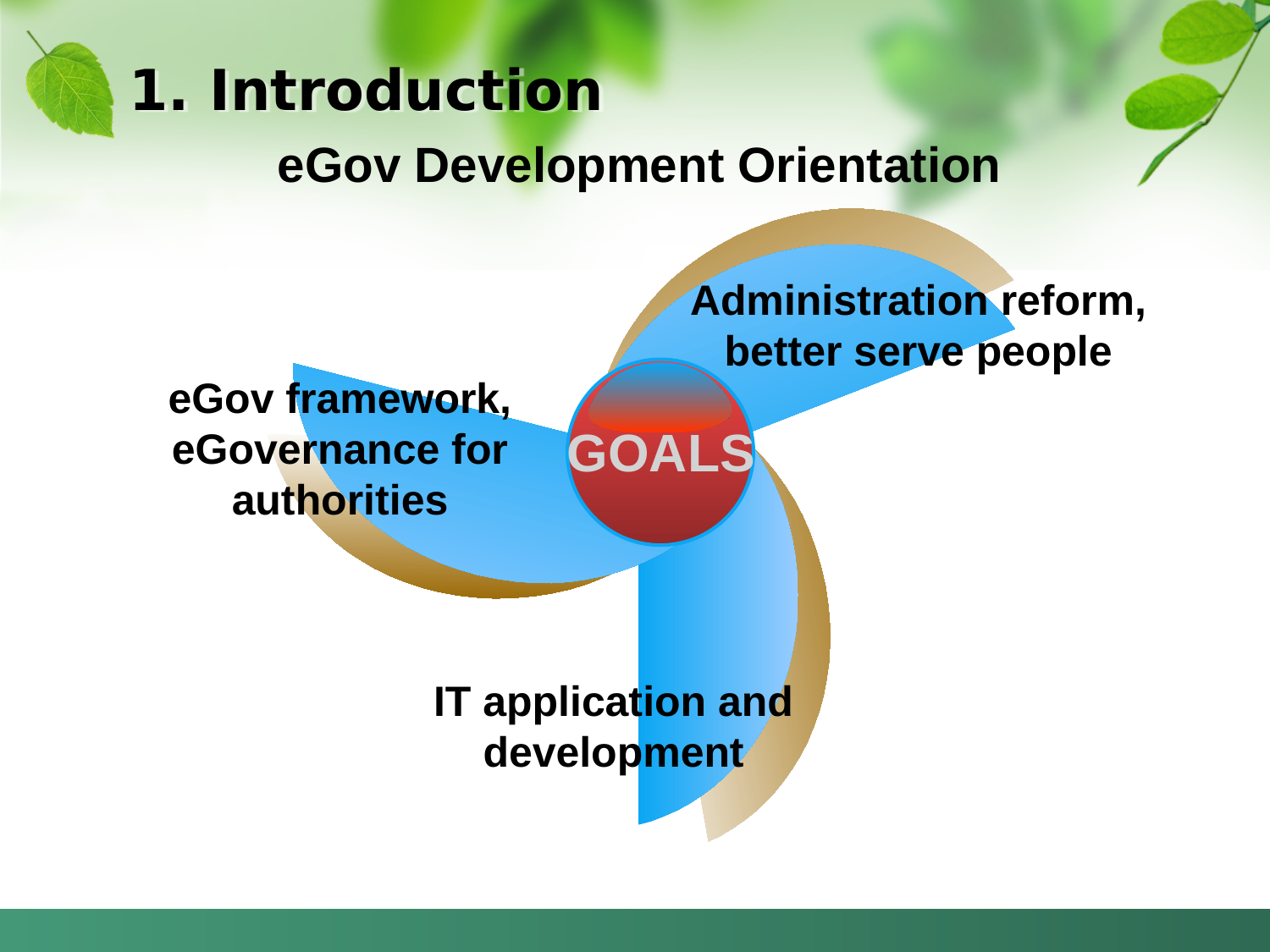

# 1. Introduction

eGov Development Orientation

Administration reform,
better serve people

GOALS
IT application and development
eGov framework,
eGovernance for authorities